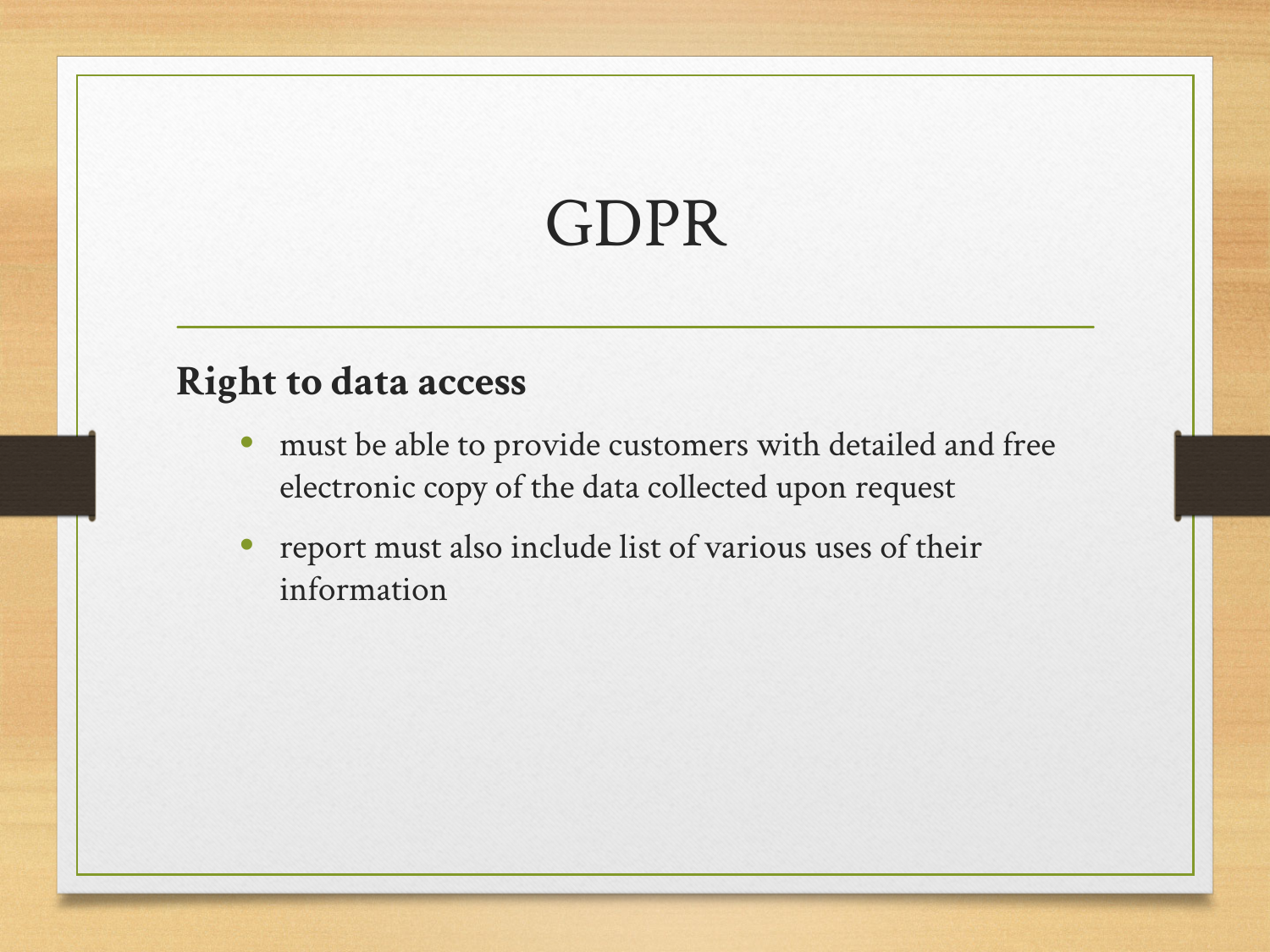

# GDPR
Right to data access
must be able to provide customers with detailed and free electronic copy of the data collected upon request
report must also include list of various uses of their information